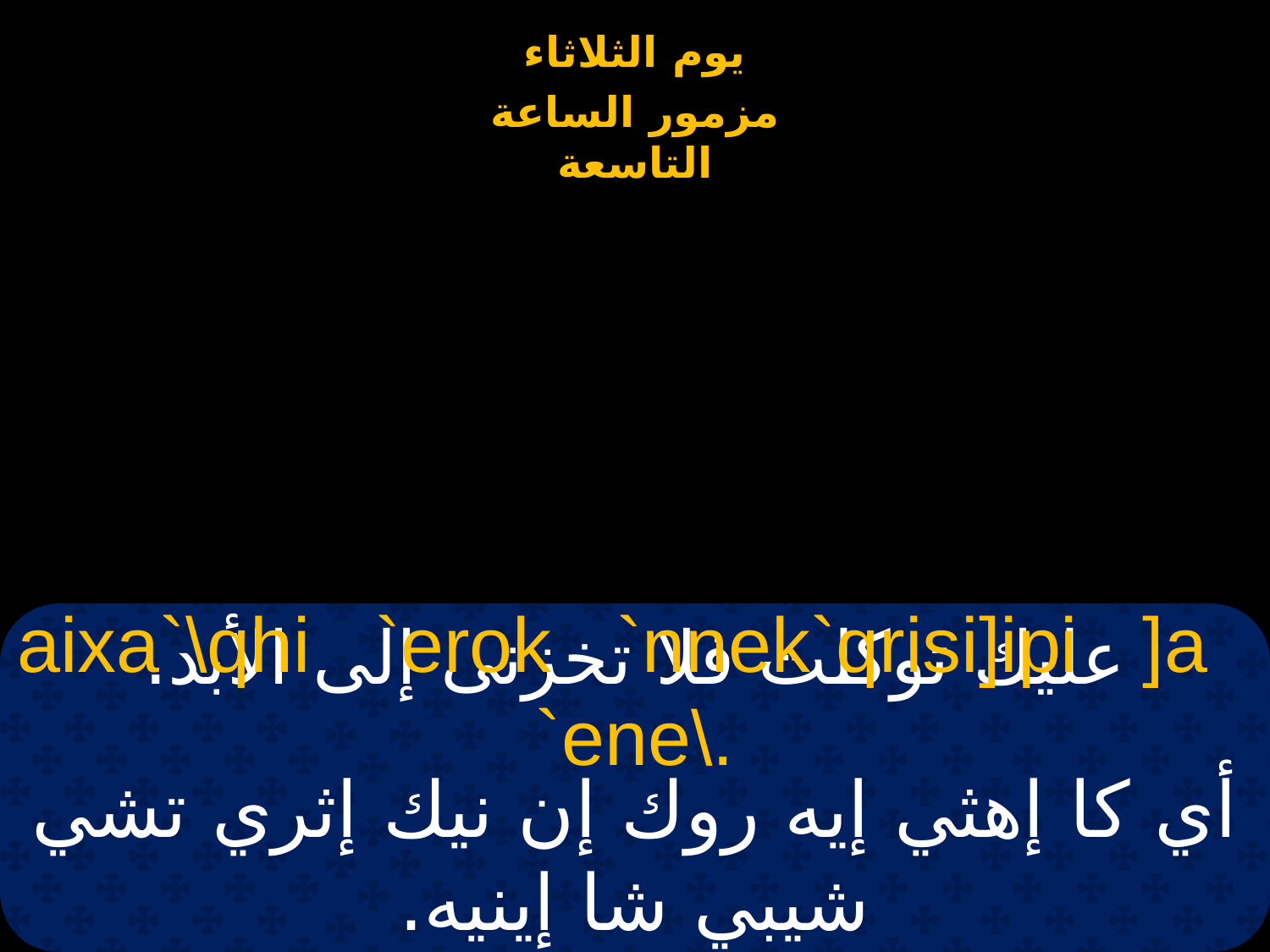

# عليك توكلت فلا تخزنى إلى الأبد.
aixa`\qhi   `erok   `nnek`qrisi]ipi   ]a   `ene\.
أي كا إهثي إيه روك إن نيك إثري تشي شيبي شا إينيه.